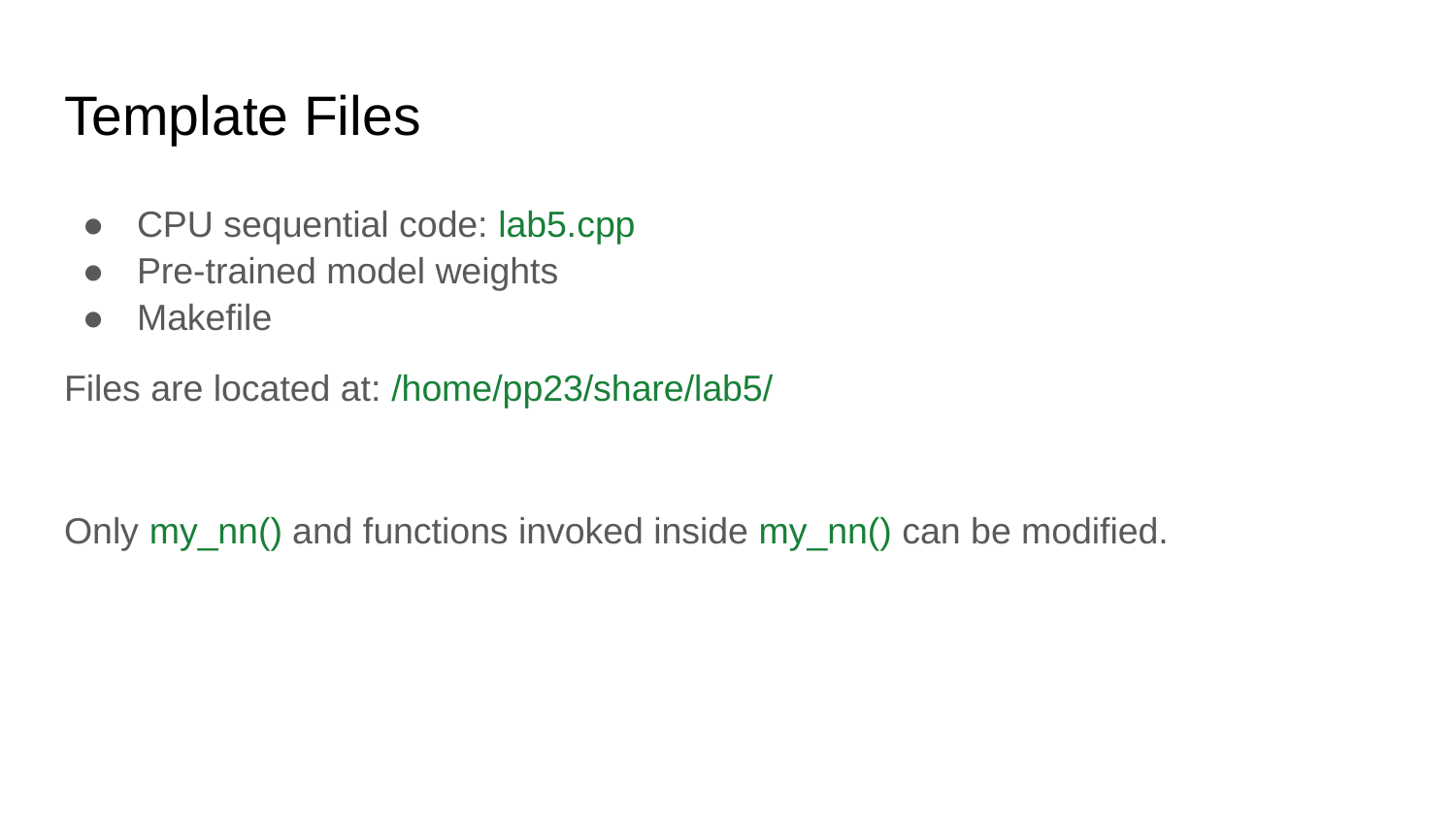

# Template Files
CPU sequential code: lab5.cpp
Pre-trained model weights
Makefile
Files are located at: /home/pp23/share/lab5/

Only my_nn() and functions invoked inside my_nn() can be modified.